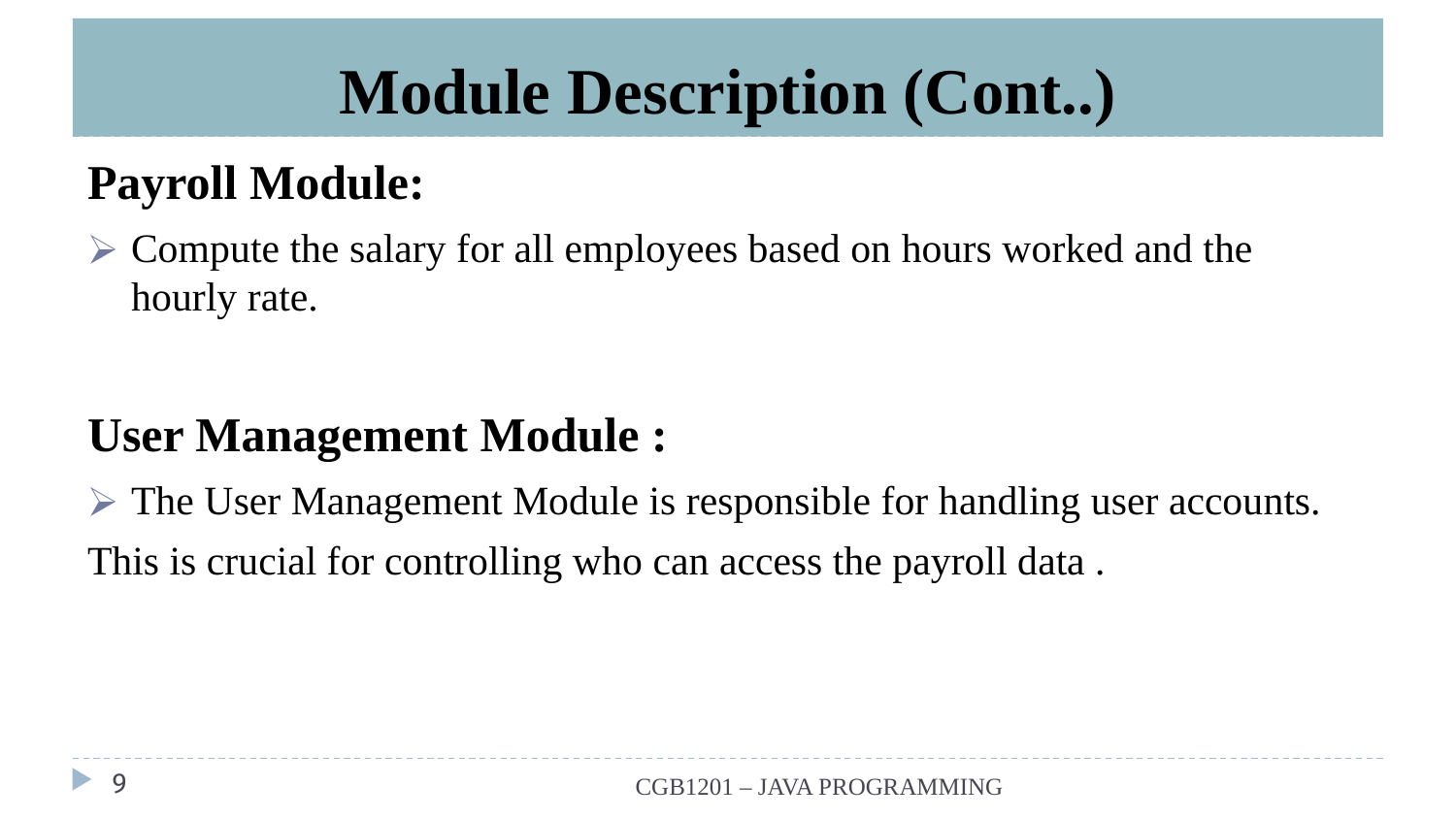

# Module Description (Cont..)
Payroll Module:
Compute the salary for all employees based on hours worked and the hourly rate.

User Management Module :
The User Management Module is responsible for handling user accounts.
This is crucial for controlling who can access the payroll data .
9
CGB1201 – JAVA PROGRAMMING